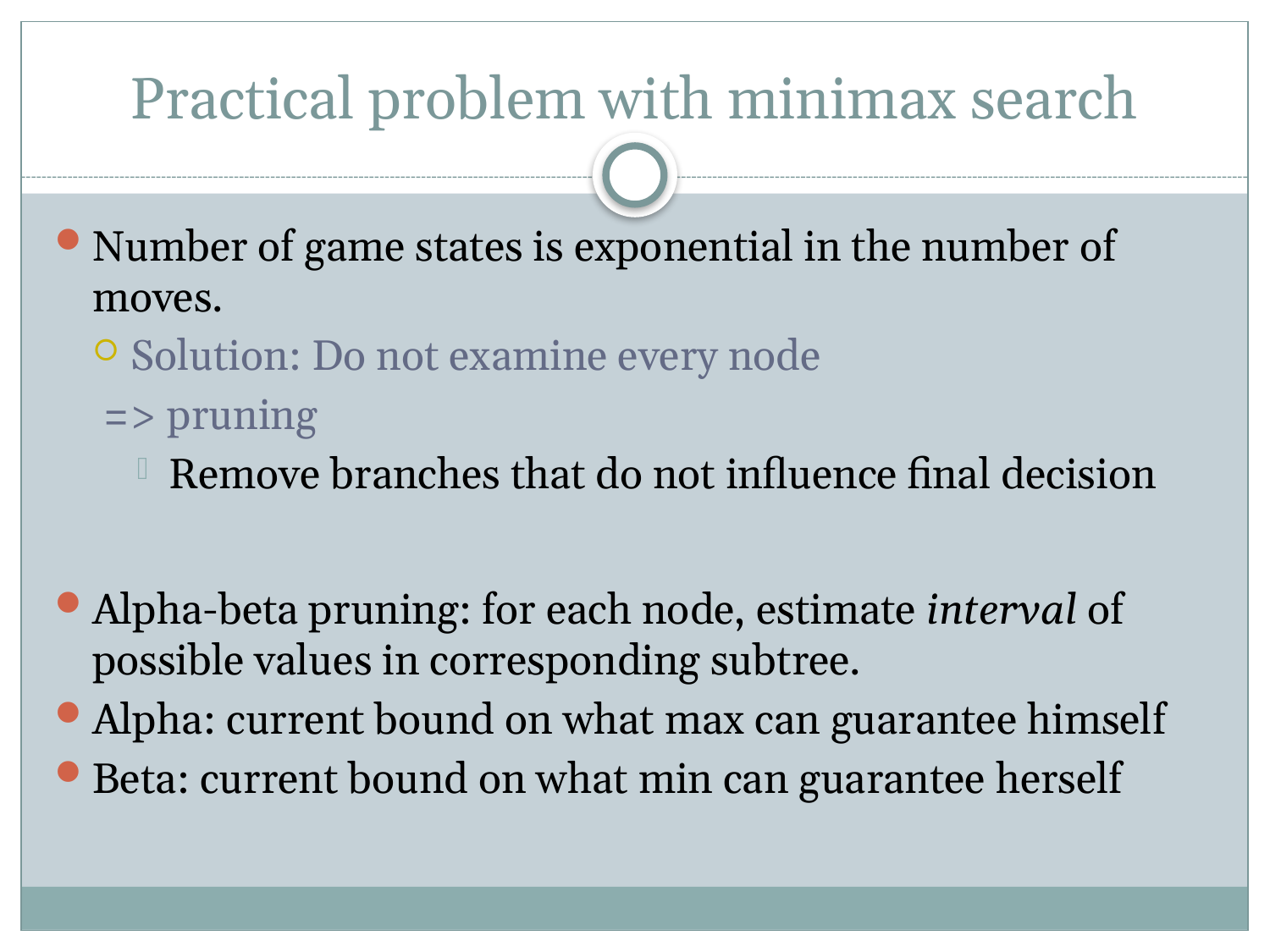

# Practical problem with minimax search
Number of game states is exponential in the number of moves.
Solution: Do not examine every node
 => pruning
Remove branches that do not influence final decision

Alpha-beta pruning: for each node, estimate interval of possible values in corresponding subtree.
Alpha: current bound on what max can guarantee himself
Beta: current bound on what min can guarantee herself